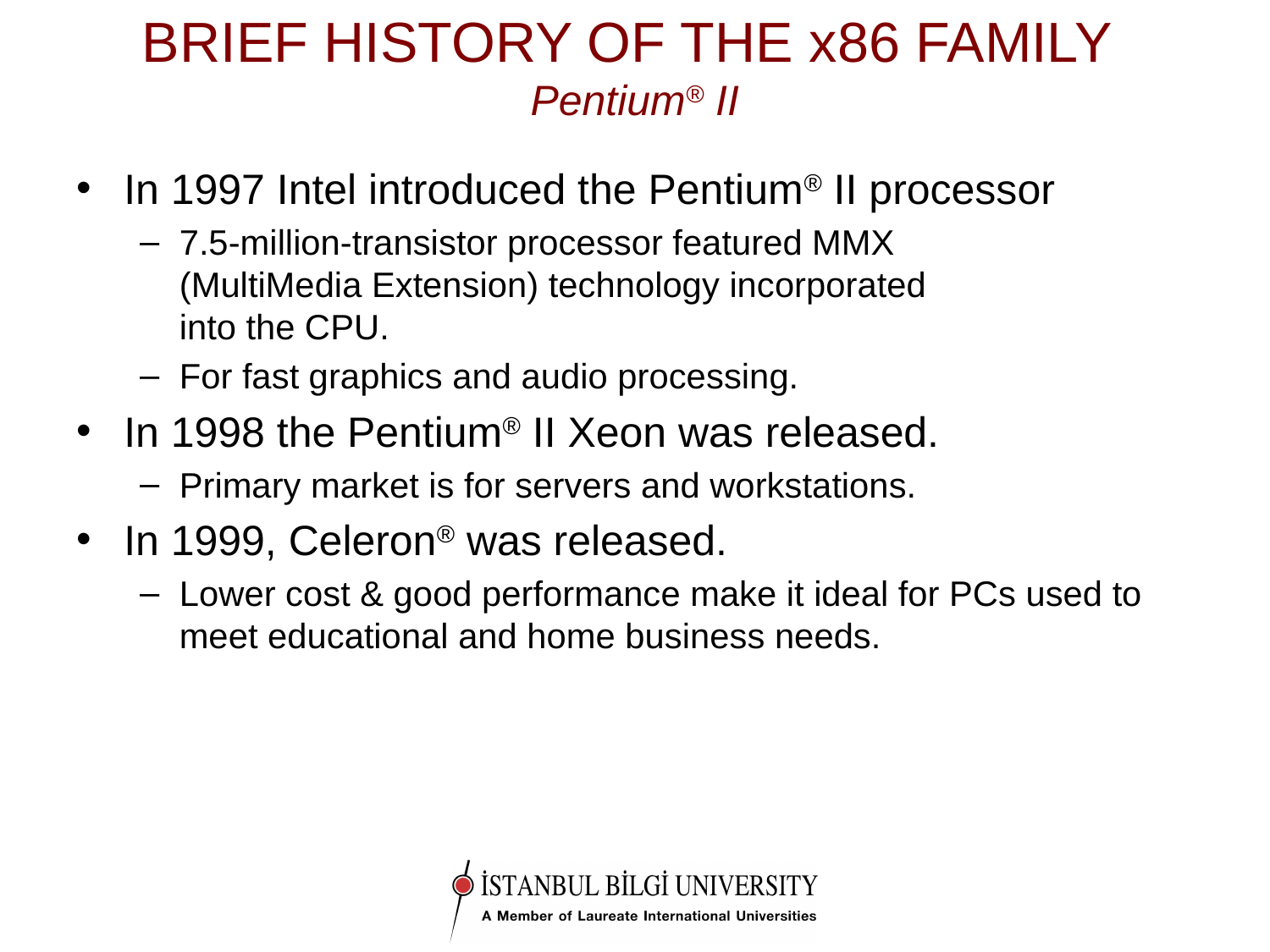

# BRIEF HISTORY OF THE x86 FAMILY Pentium® II
In 1997 Intel introduced the Pentium® II processor
7.5-million-transistor processor featured MMX
(MultiMedia Extension) technology incorporated
into the CPU.
For fast graphics and audio processing.
In 1998 the Pentium® II Xeon was released.
Primary market is for servers and workstations.
In 1999, Celeron® was released.
Lower cost & good performance make it ideal for PCs used to meet educational and home business needs.